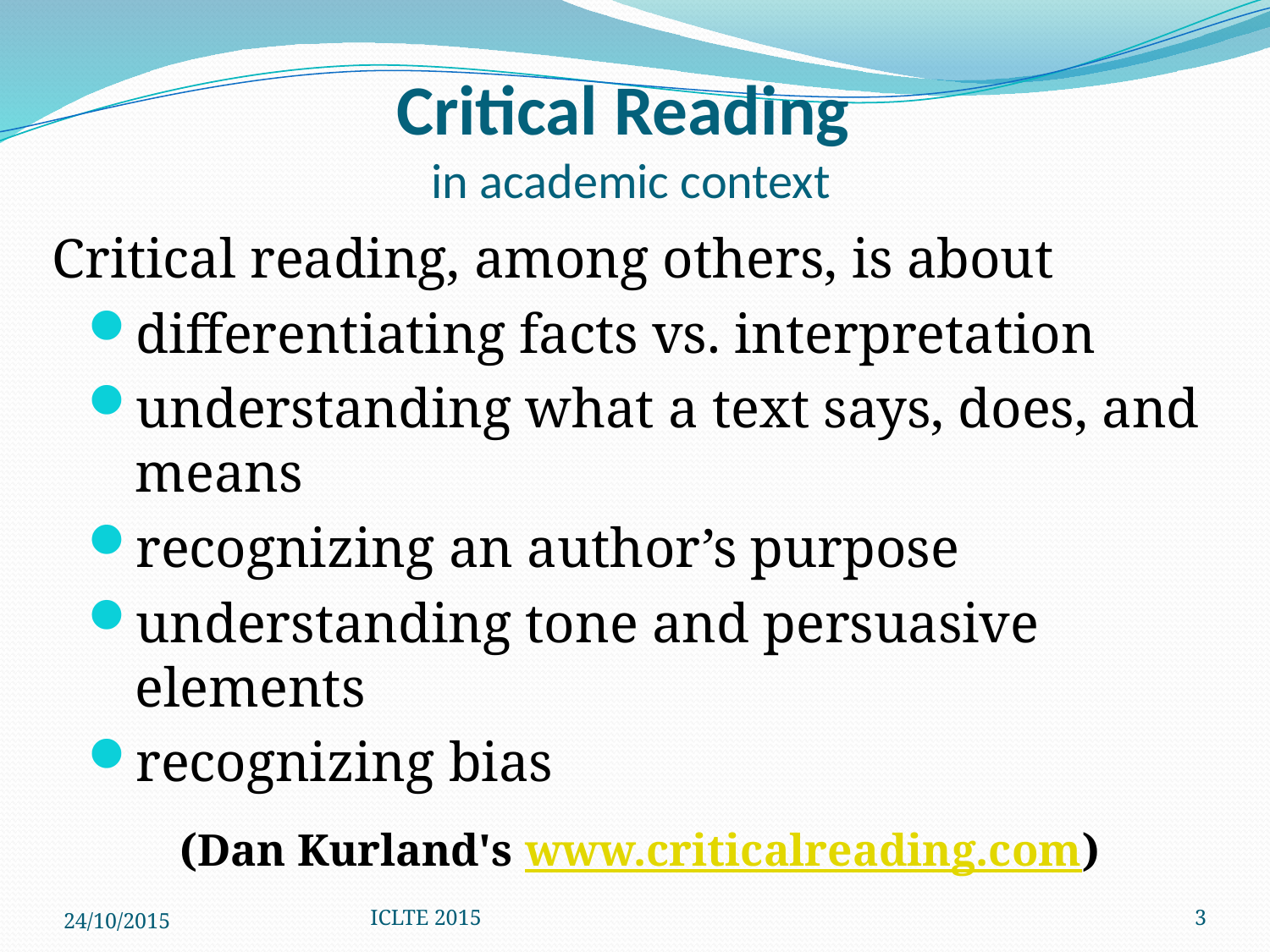

# Critical Reading in academic context
Critical reading, among others, is about
differentiating facts vs. interpretation
understanding what a text says, does, and means
recognizing an author’s purpose
understanding tone and persuasive elements
recognizing bias

(Dan Kurland's www.criticalreading.com)

24/10/2015
ICLTE 2015
3